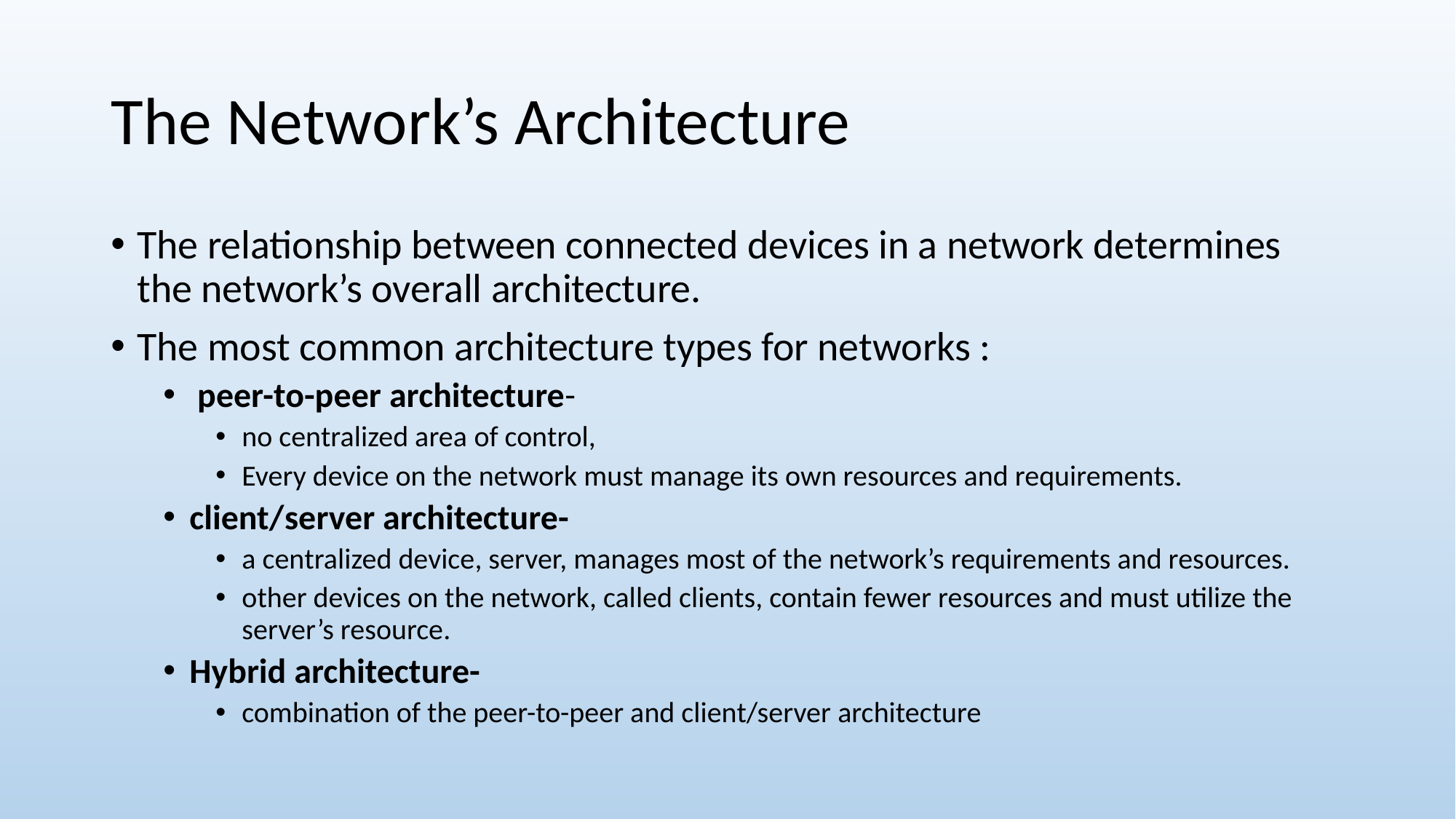

# The Network’s Architecture
The relationship between connected devices in a network determines the network’s overall architecture.
The most common architecture types for networks :
 peer-to-peer architecture-
no centralized area of control,
Every device on the network must manage its own resources and requirements.
client/server architecture-
a centralized device, server, manages most of the network’s requirements and resources.
other devices on the network, called clients, contain fewer resources and must utilize the server’s resource.
Hybrid architecture-
combination of the peer-to-peer and client/server architecture